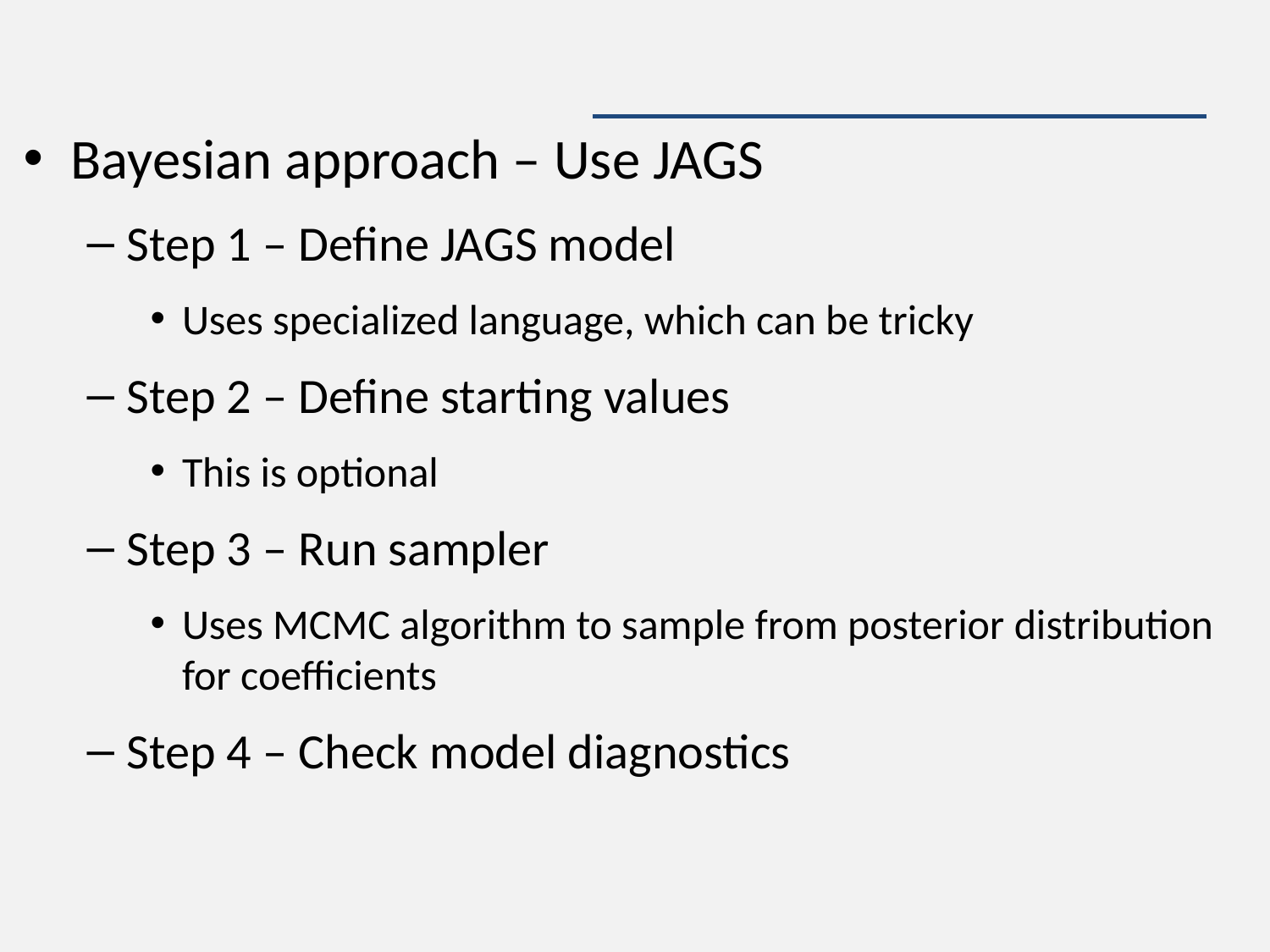

#
Bayesian approach – Use JAGS
Step 1 – Define JAGS model
Uses specialized language, which can be tricky
Step 2 – Define starting values
This is optional
Step 3 – Run sampler
Uses MCMC algorithm to sample from posterior distribution for coefficients
Step 4 – Check model diagnostics